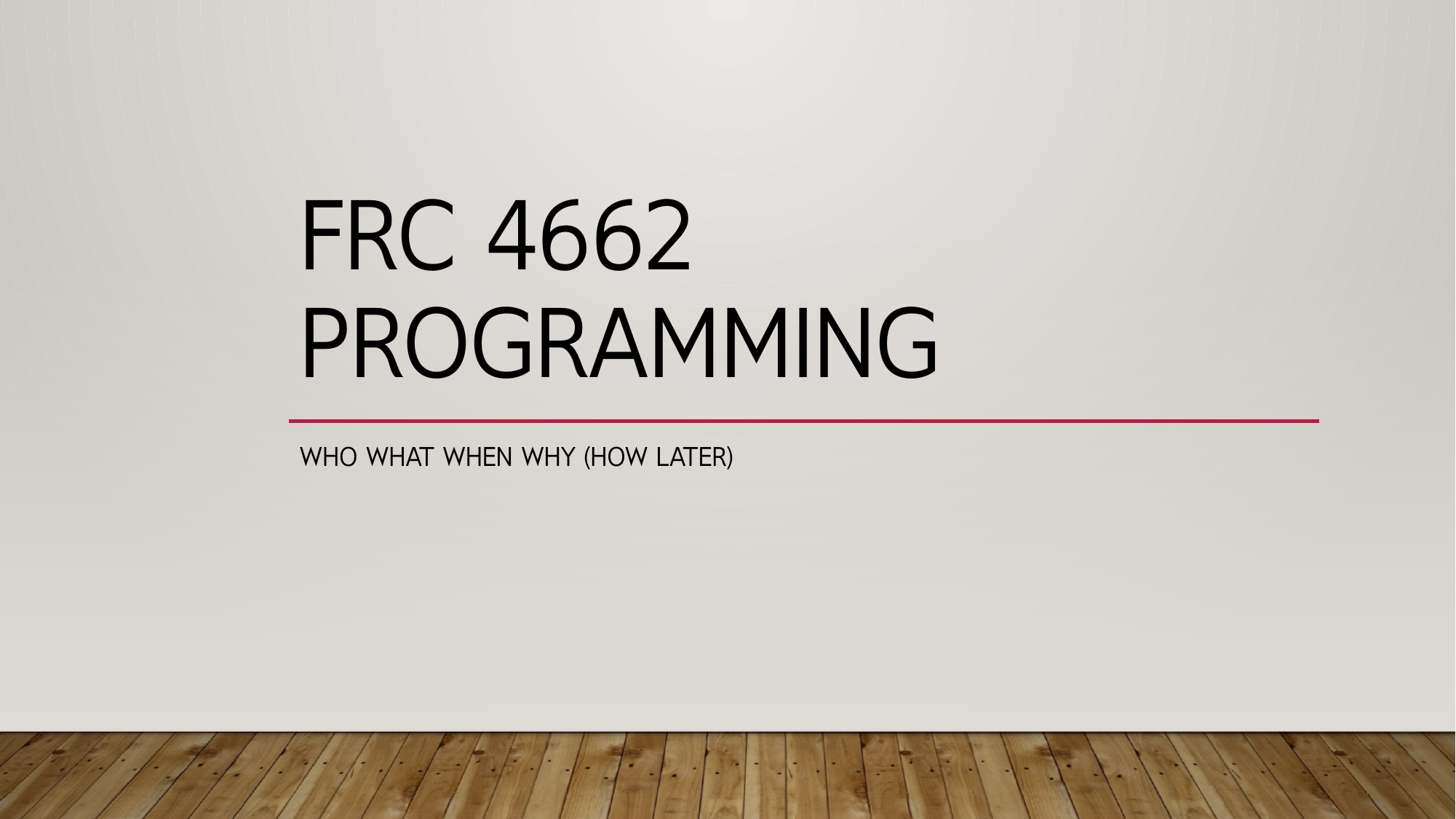

# FRC 4662 Programming
Who What When Why (HOW Later)